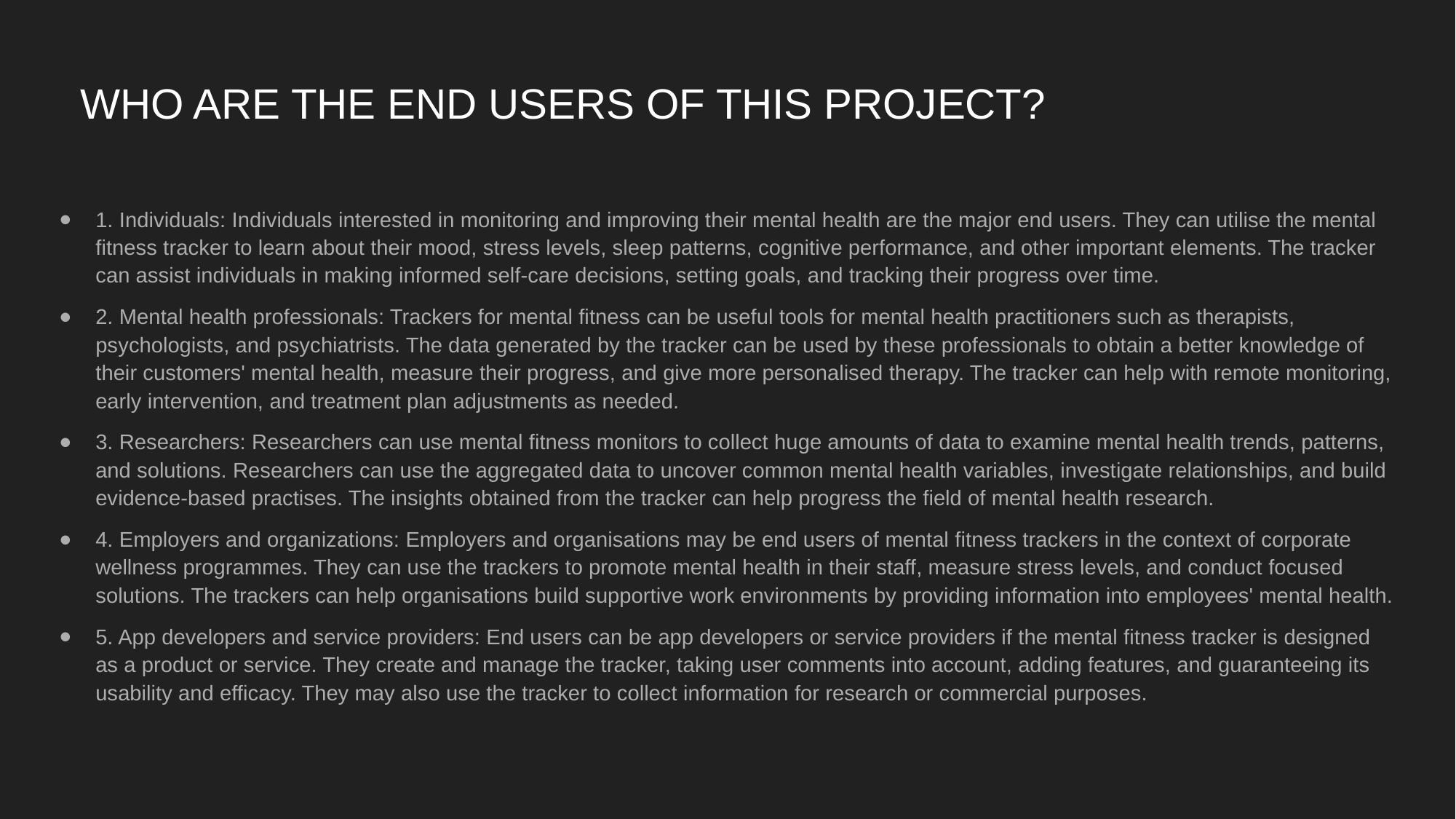

# WHO ARE THE END USERS OF THIS PROJECT?

1. Individuals: Individuals interested in monitoring and improving their mental health are the major end users. They can utilise the mental fitness tracker to learn about their mood, stress levels, sleep patterns, cognitive performance, and other important elements. The tracker can assist individuals in making informed self-care decisions, setting goals, and tracking their progress over time.
2. Mental health professionals: Trackers for mental fitness can be useful tools for mental health practitioners such as therapists, psychologists, and psychiatrists. The data generated by the tracker can be used by these professionals to obtain a better knowledge of their customers' mental health, measure their progress, and give more personalised therapy. The tracker can help with remote monitoring, early intervention, and treatment plan adjustments as needed.
3. Researchers: Researchers can use mental fitness monitors to collect huge amounts of data to examine mental health trends, patterns, and solutions. Researchers can use the aggregated data to uncover common mental health variables, investigate relationships, and build evidence-based practises. The insights obtained from the tracker can help progress the field of mental health research.
4. Employers and organizations: Employers and organisations may be end users of mental fitness trackers in the context of corporate wellness programmes. They can use the trackers to promote mental health in their staff, measure stress levels, and conduct focused solutions. The trackers can help organisations build supportive work environments by providing information into employees' mental health.
5. App developers and service providers: End users can be app developers or service providers if the mental fitness tracker is designed as a product or service. They create and manage the tracker, taking user comments into account, adding features, and guaranteeing its usability and efficacy. They may also use the tracker to collect information for research or commercial purposes.